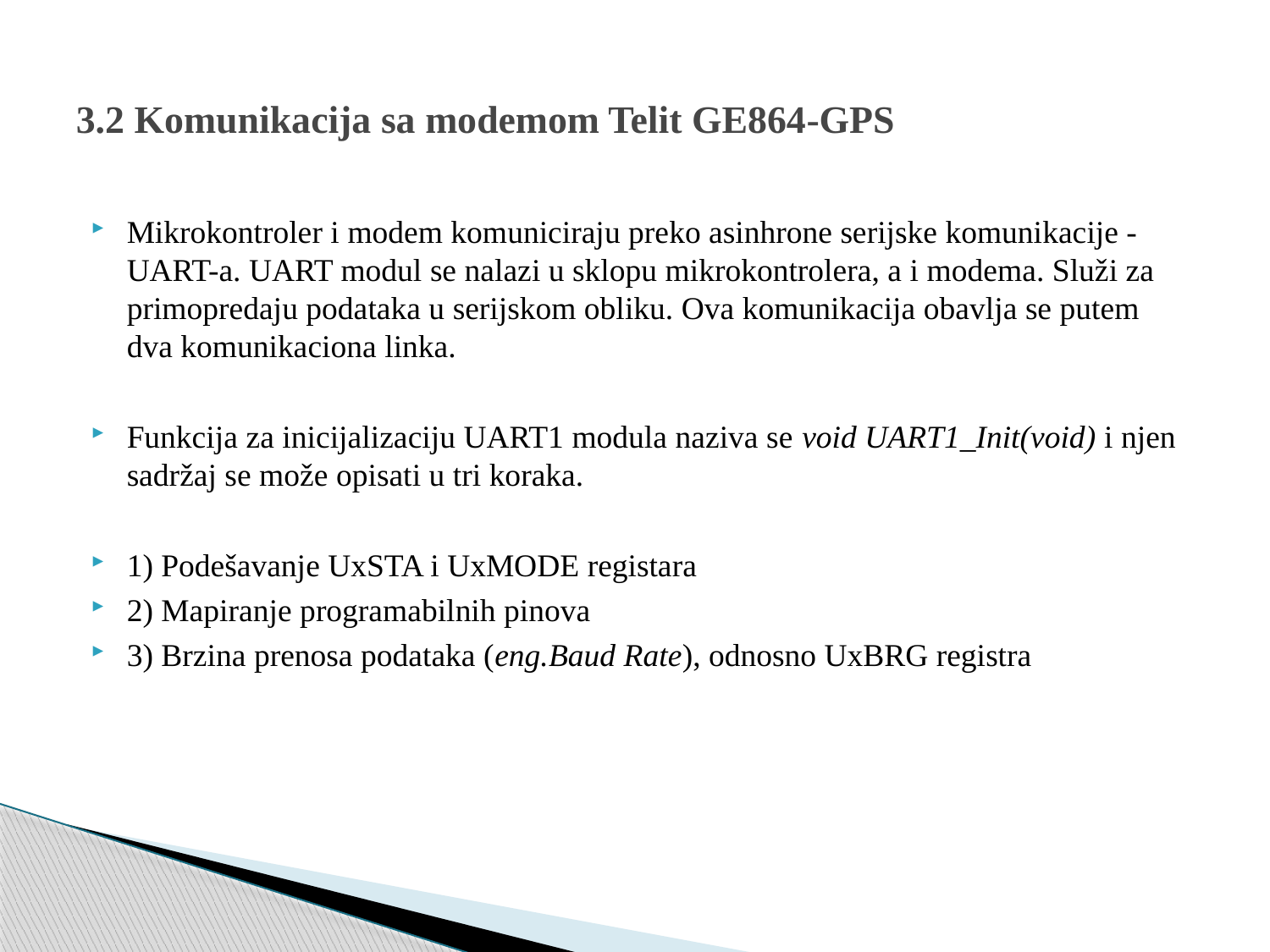

# 3.2 Komunikacija sa modemom Telit GE864-GPS
Mikrokontroler i modem komuniciraju preko asinhrone serijske komunikacije - UART-a. UART modul se nalazi u sklopu mikrokontrolera, a i modema. Služi za primopredaju podataka u serijskom obliku. Ova komunikacija obavlja se putem dva komunikaciona linka.

Funkcija za inicijalizaciju UART1 modula naziva se void UART1_Init(void) i njen sadržaj se može opisati u tri koraka.

1) Podešavanje UxSTA i UxMODE registara
2) Mapiranje programabilnih pinova
3) Brzina prenosa podataka (eng.Baud Rate), odnosno UxBRG registra